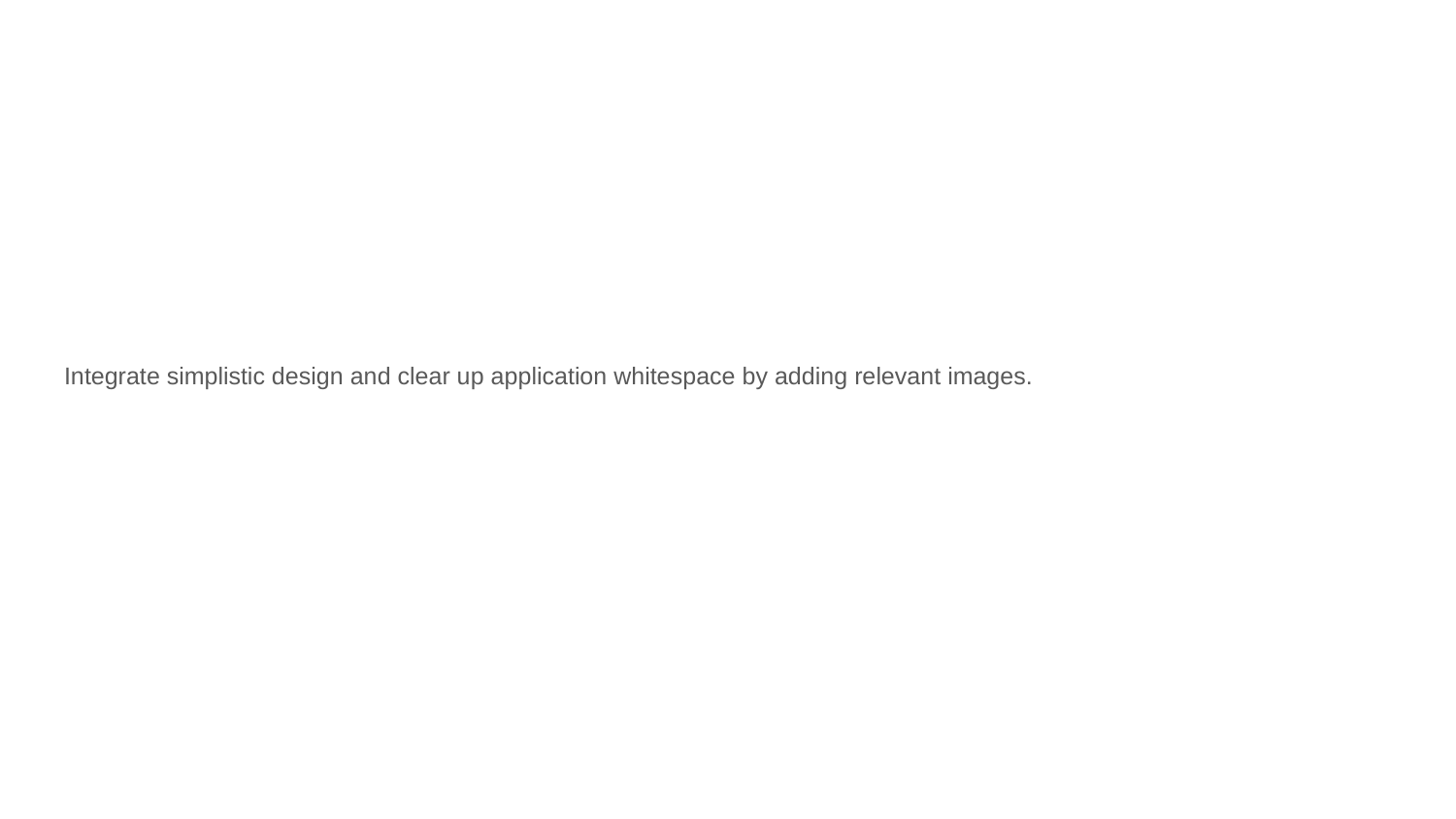

Integrate simplistic design and clear up application whitespace by adding relevant images.